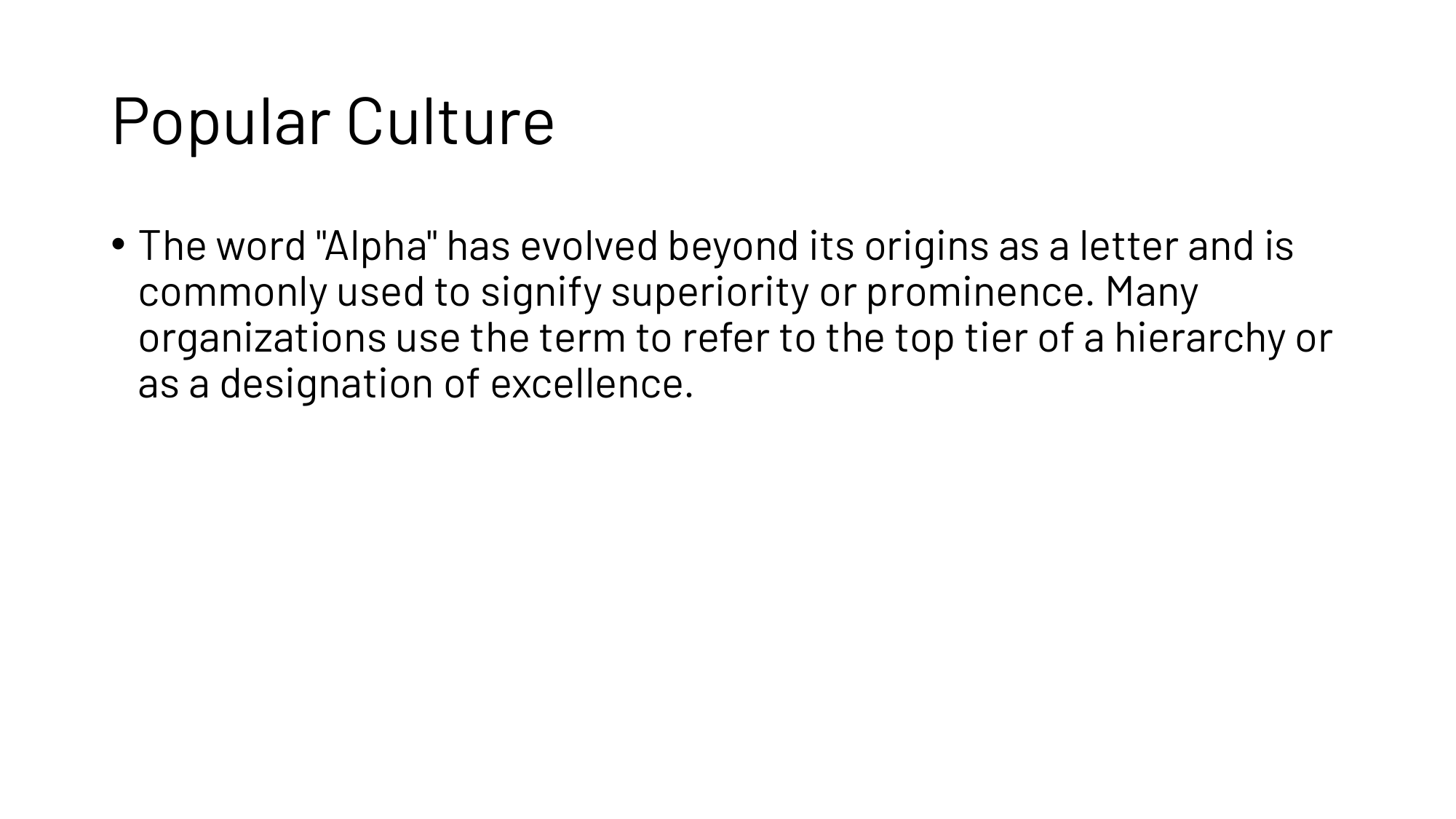

# Popular Culture
The word "Alpha" has evolved beyond its origins as a letter and is commonly used to signify superiority or prominence. Many organizations use the term to refer to the top tier of a hierarchy or as a designation of excellence.